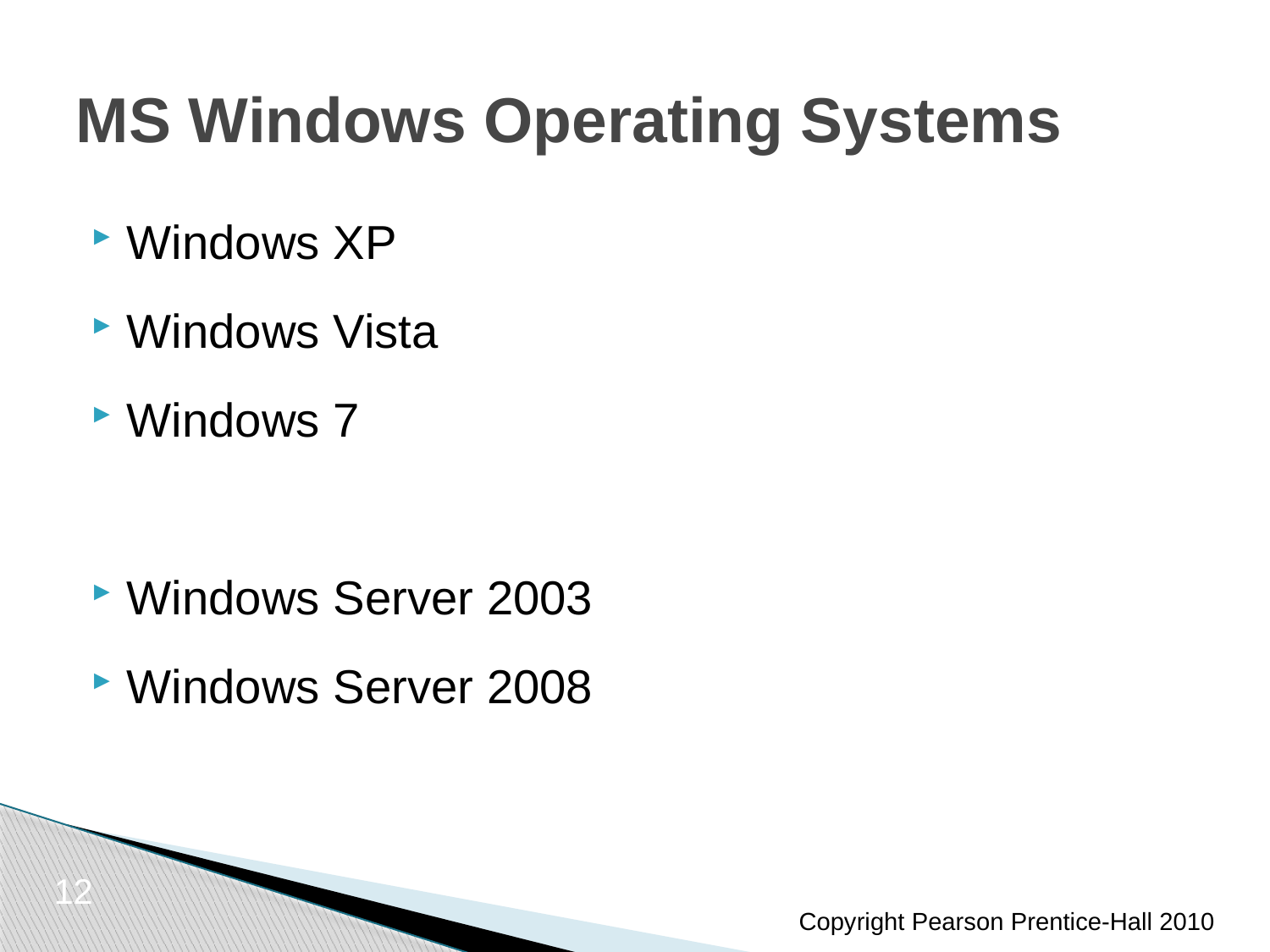

# MS Windows Operating Systems
Windows XP
Windows Vista
Windows 7

Windows Server 2003
Windows Server 2008
12
Copyright Pearson Prentice-Hall 2010